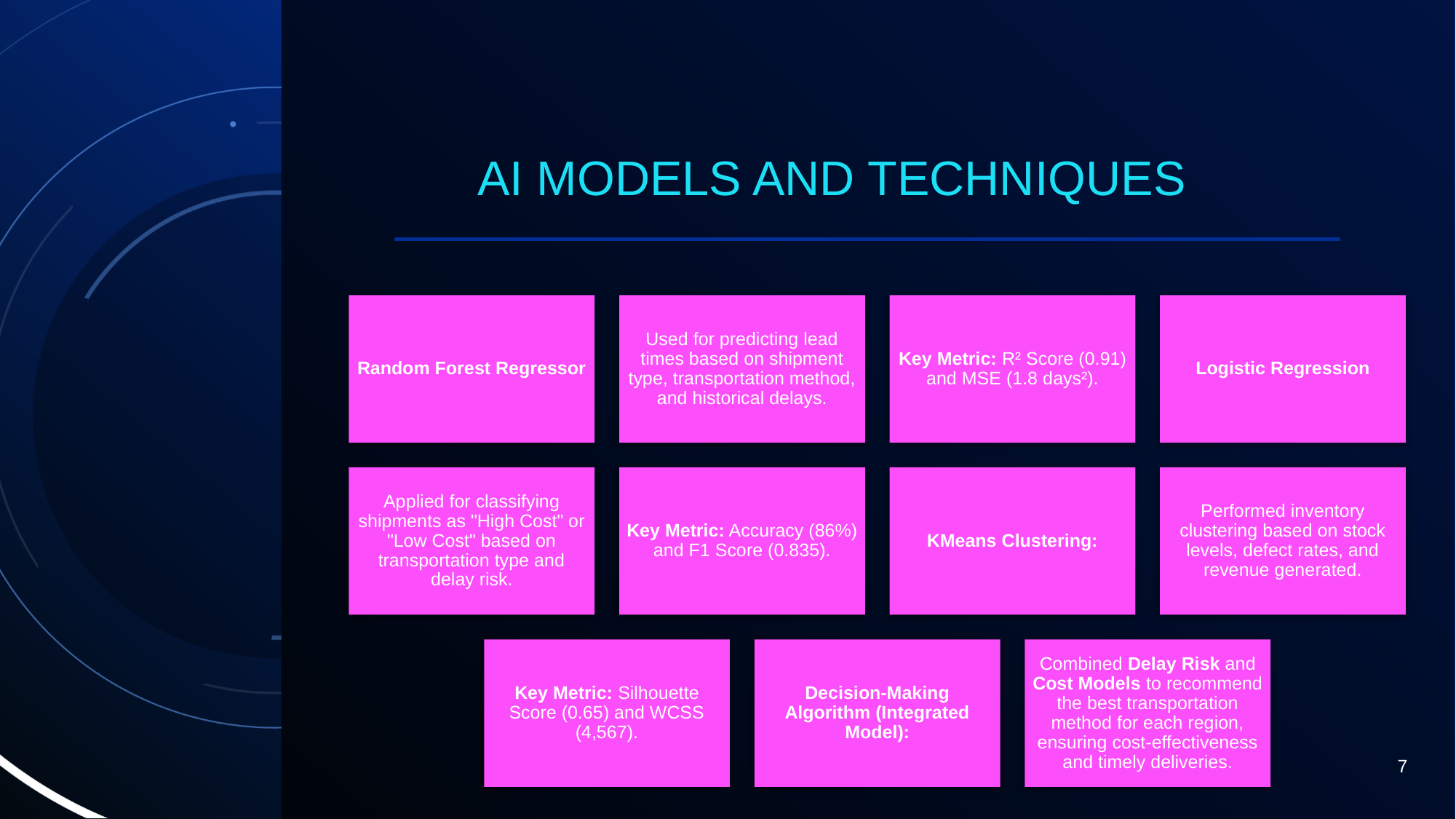

# AI Models and Techniques
Random Forest Regressor
Used for predicting lead times based on shipment type, transportation method, and historical delays.
Key Metric: R² Score (0.91) and MSE (1.8 days²).
Logistic Regression
Applied for classifying shipments as "High Cost" or "Low Cost" based on transportation type and delay risk.
Key Metric: Accuracy (86%) and F1 Score (0.835).
KMeans Clustering:
Performed inventory clustering based on stock levels, defect rates, and revenue generated.
Key Metric: Silhouette Score (0.65) and WCSS (4,567).
Decision-Making Algorithm (Integrated Model):
Combined Delay Risk and Cost Models to recommend the best transportation method for each region, ensuring cost-effectiveness and timely deliveries.
7